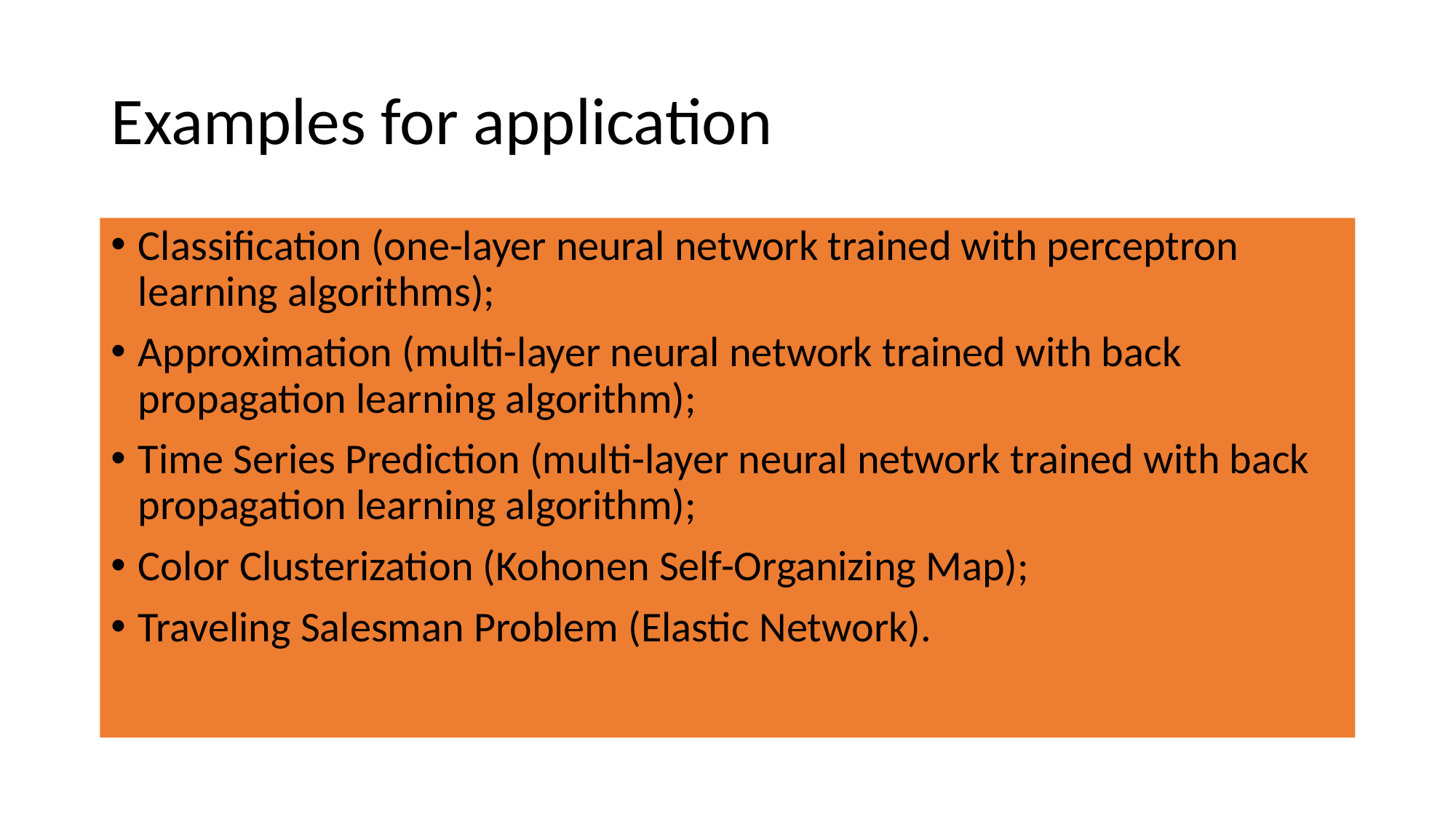

# Examples for application
Classification (one-layer neural network trained with perceptron learning algorithms);
Approximation (multi-layer neural network trained with back propagation learning algorithm);
Time Series Prediction (multi-layer neural network trained with back propagation learning algorithm);
Color Clusterization (Kohonen Self-Organizing Map);
Traveling Salesman Problem (Elastic Network).